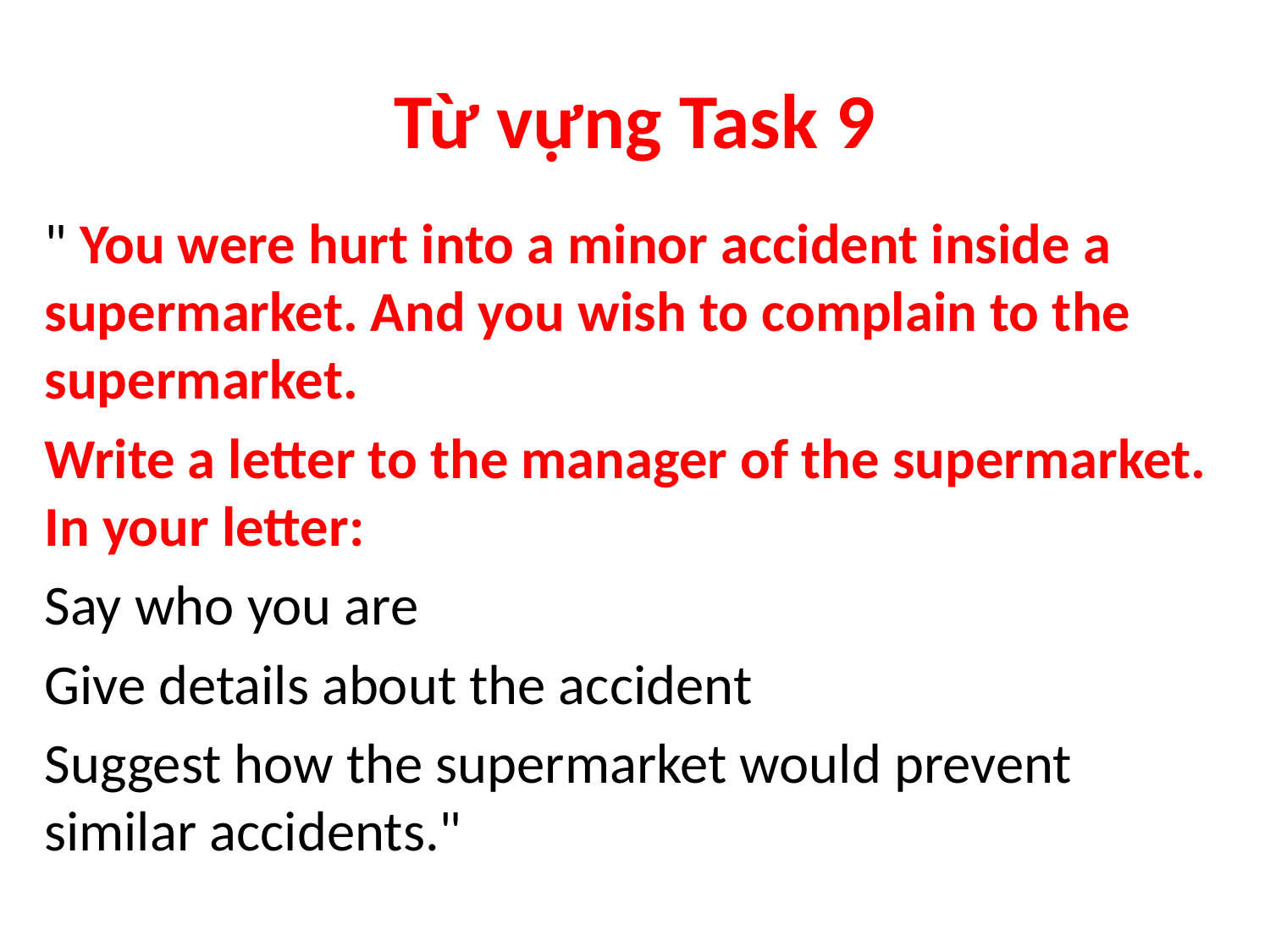

# Từ vựng Task 9
" You were hurt into a minor accident inside a supermarket. And you wish to complain to the supermarket.
Write a letter to the manager of the supermarket. In your letter:
Say who you are
Give details about the accident
Suggest how the supermarket would prevent similar accidents."